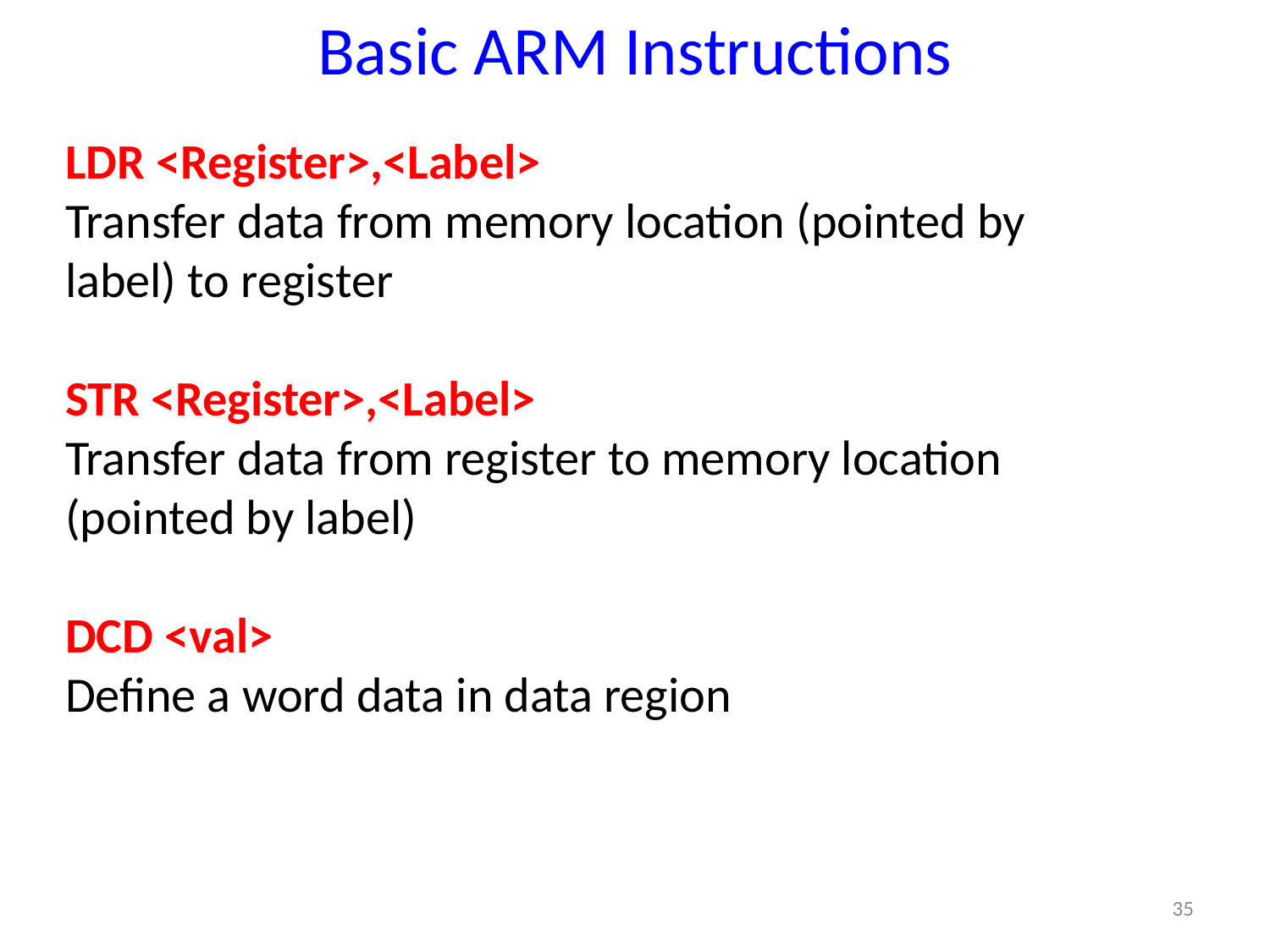

# Basic ARM Instructions
LDR <Register>,<Label>
Transfer data from memory location (pointed by label) to register

STR <Register>,<Label>
Transfer data from register to memory location (pointed by label)

DCD <val>
Define a word data in data region
35